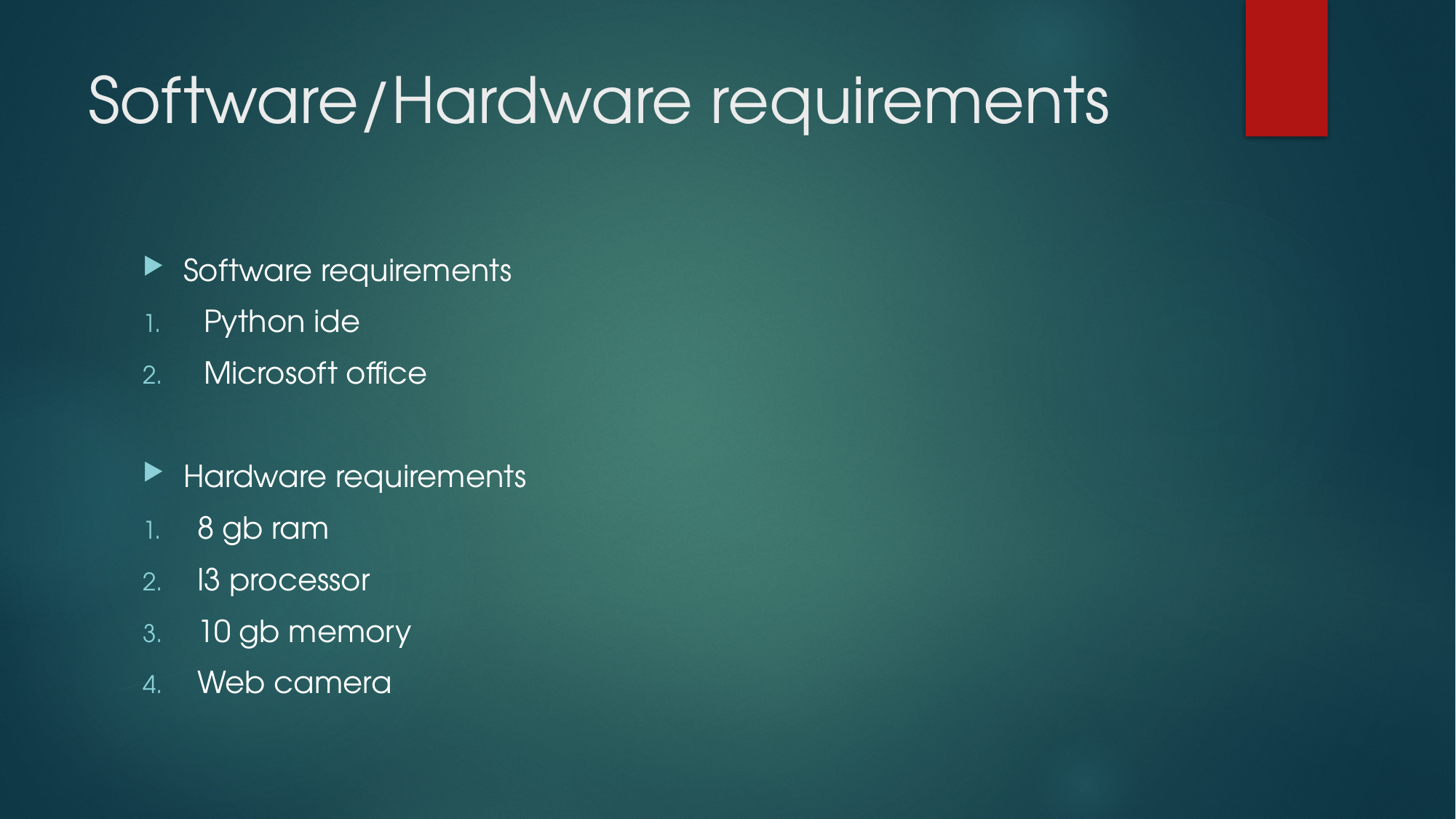

# Software/Hardware requirements
Software requirements
Python ide
Microsoft office

Hardware requirements
8 gb ram
I3 processor
10 gb memory
Web camera